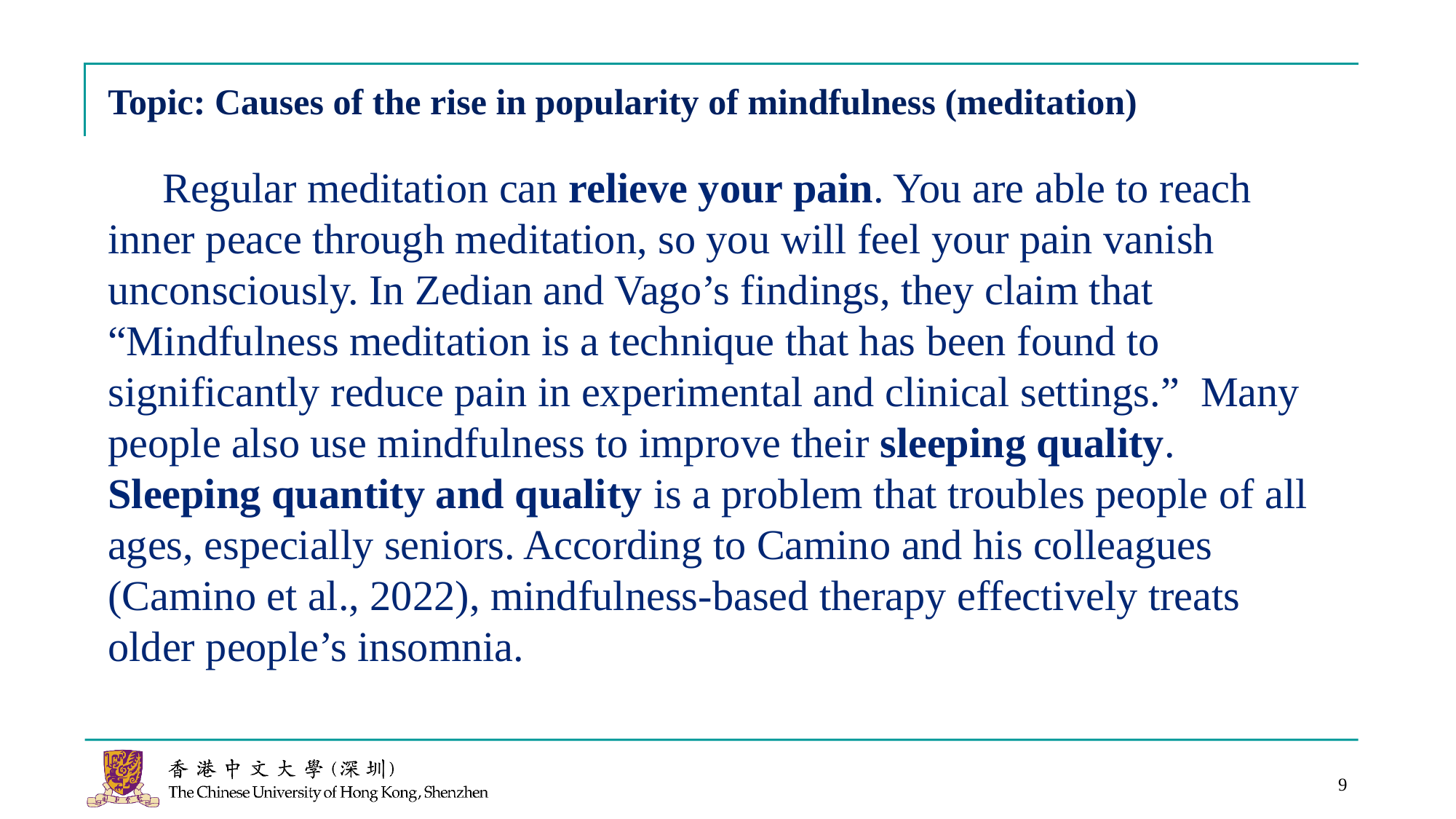

# Topic: Causes of the rise in popularity of mindfulness (meditation)
Regular meditation can relieve your pain. You are able to reach inner peace through meditation, so you will feel your pain vanish unconsciously. In Zedian and Vago’s findings, they claim that “Mindfulness meditation is a technique that has been found to significantly reduce pain in experimental and clinical settings.”  Many people also use mindfulness to improve their sleeping quality. Sleeping quantity and quality is a problem that troubles people of all ages, especially seniors. According to Camino and his colleagues (Camino et al., 2022), mindfulness-based therapy effectively treats older people’s insomnia.

9